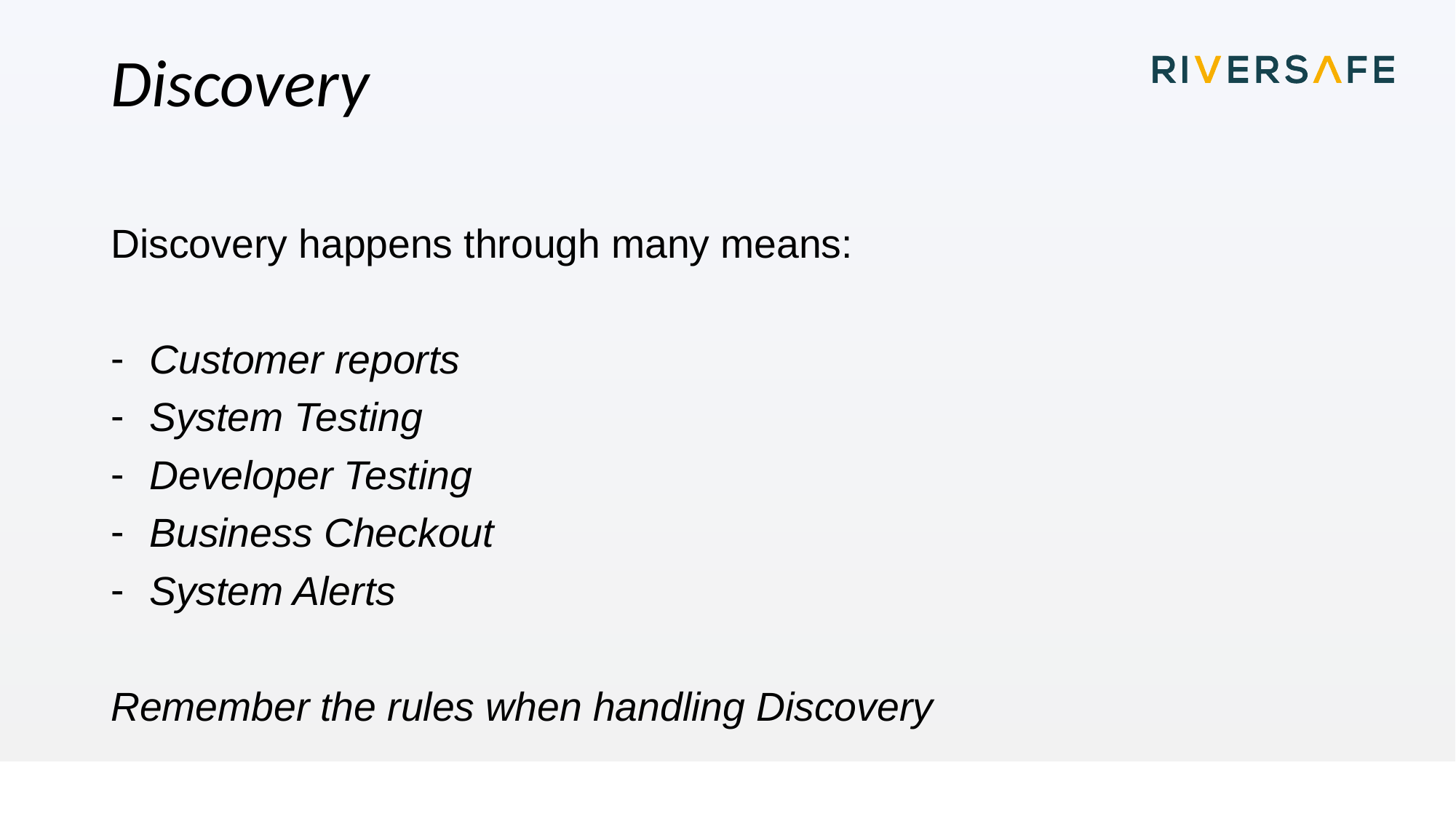

# Discovery
Discovery happens through many means:

Customer reports
System Testing
Developer Testing
Business Checkout
System Alerts

Remember the rules when handling Discovery